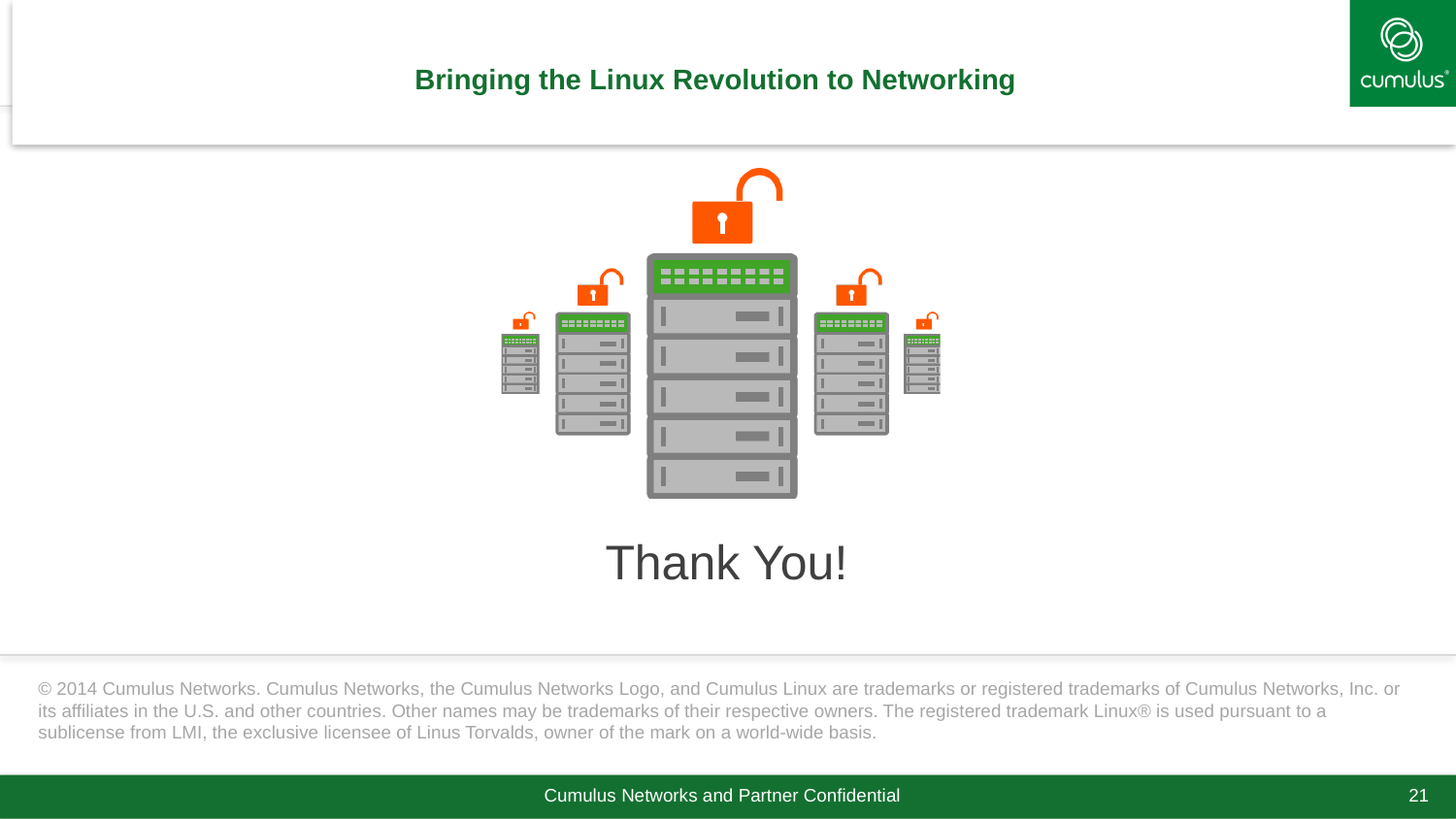

Bringing the Linux Revolution to Networking
Cumulus Networks and Partner Confidential
21